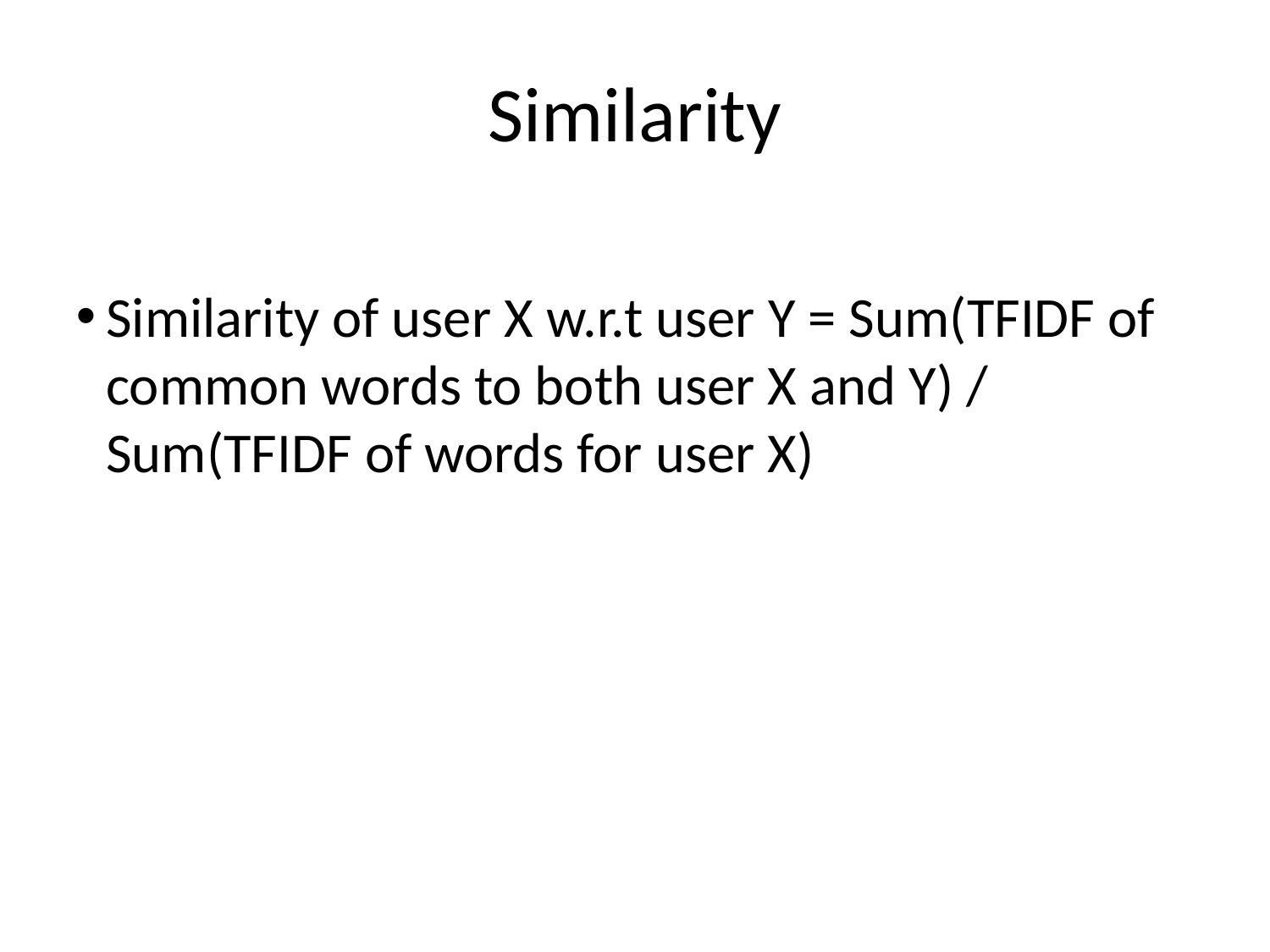

Similarity
Similarity of user X w.r.t user Y = Sum(TFIDF of common words to both user X and Y) / Sum(TFIDF of words for user X)